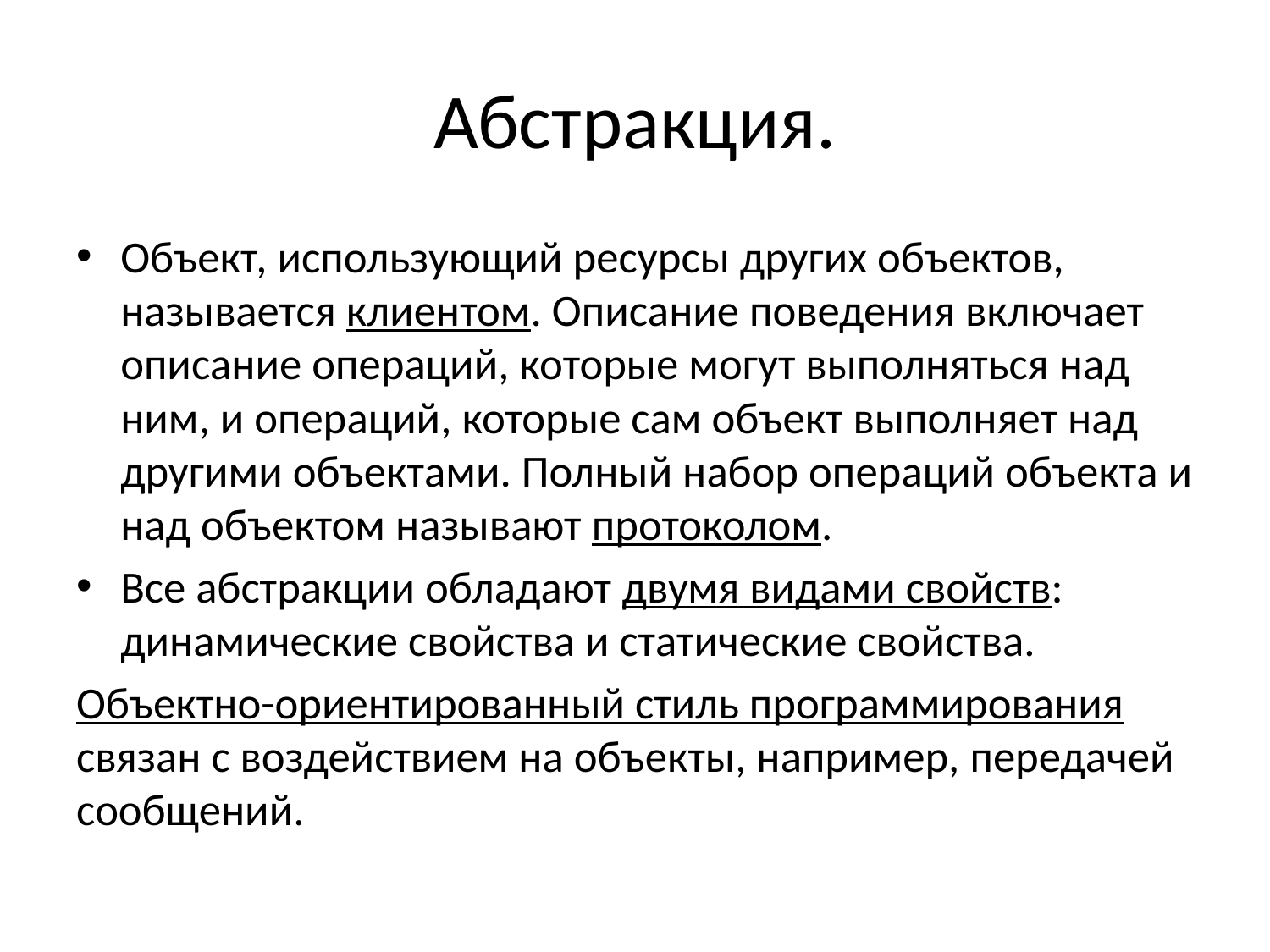

# Абстракция.
Объект, использующий ресурсы других объектов, называется клиентом. Описание поведения включает описание операций, которые могут выполняться над ним, и операций, которые сам объект выполняет над другими объектами. Полный набор операций объекта и над объектом называют протоколом.
Все абстракции обладают двумя видами свойств: динамические свойства и статические свойства.
Объектно-ориентированный стиль программирования связан с воздействием на объекты, например, передачей сообщений.